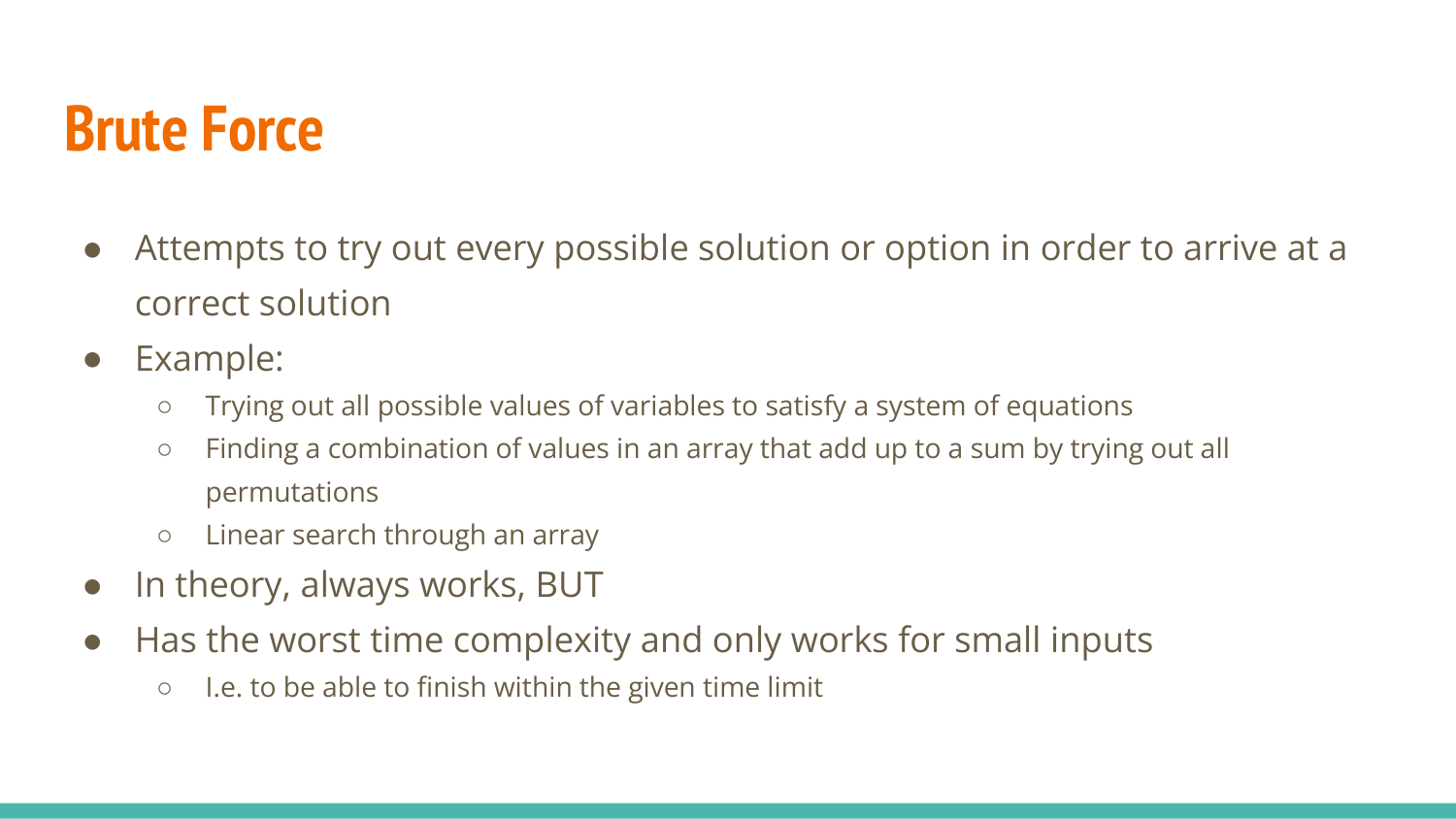

# Brute Force
Attempts to try out every possible solution or option in order to arrive at a correct solution
Example:
Trying out all possible values of variables to satisfy a system of equations
Finding a combination of values in an array that add up to a sum by trying out all permutations
Linear search through an array
In theory, always works, BUT
Has the worst time complexity and only works for small inputs
I.e. to be able to finish within the given time limit